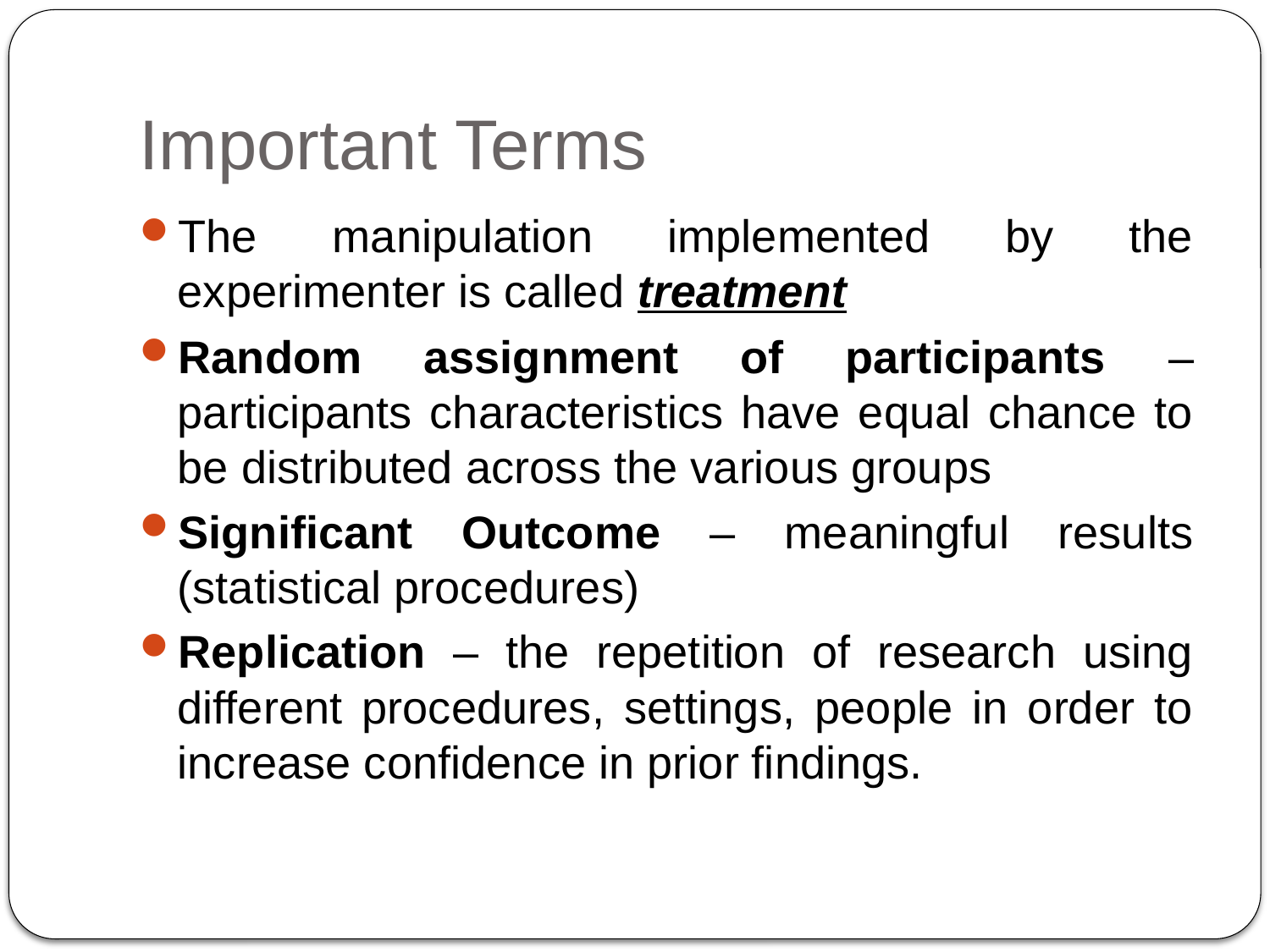

# Important Terms
The manipulation implemented by the experimenter is called treatment
Random assignment of participants – participants characteristics have equal chance to be distributed across the various groups
Significant Outcome – meaningful results (statistical procedures)
Replication – the repetition of research using different procedures, settings, people in order to increase confidence in prior findings.